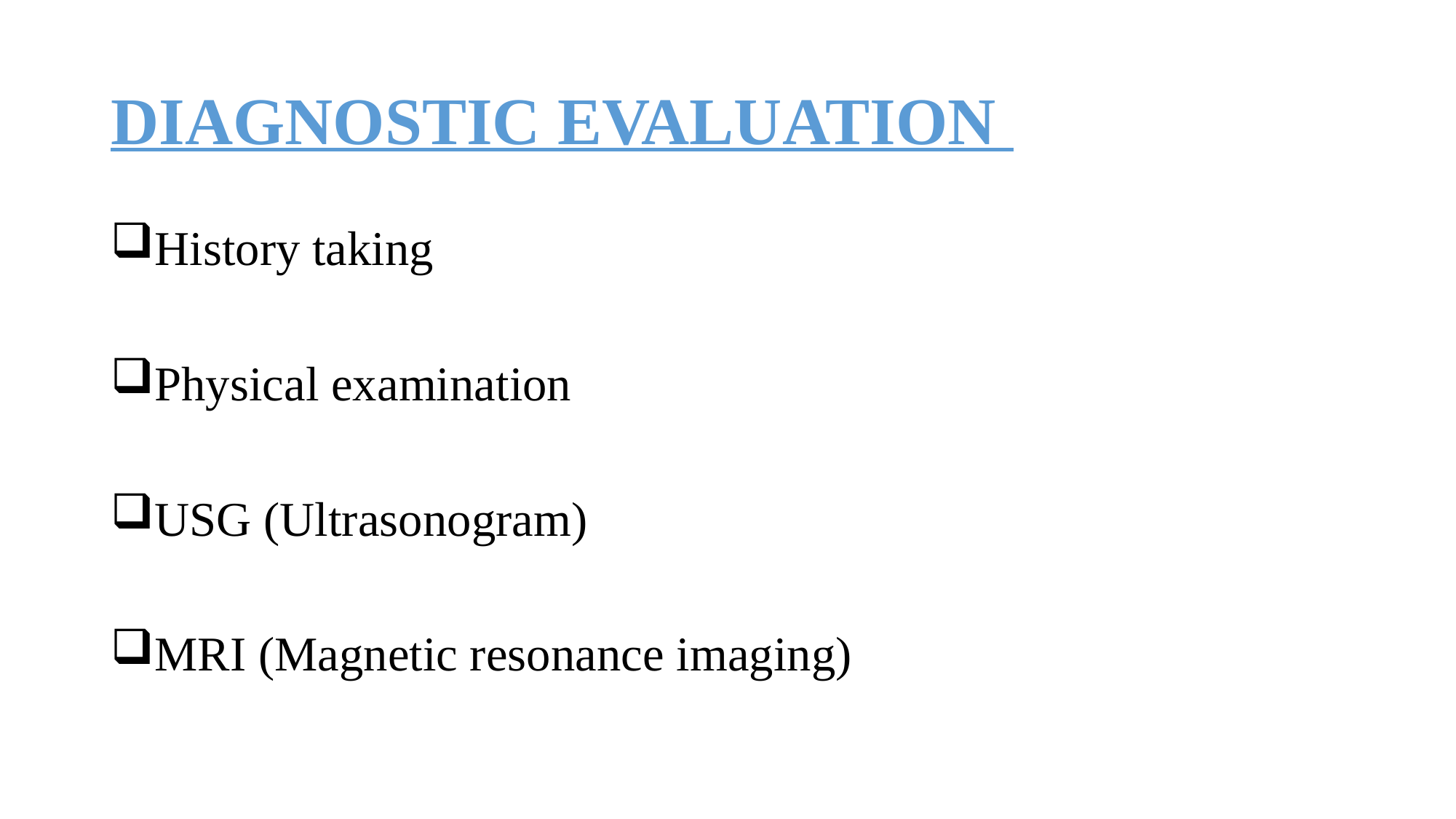

# DIAGNOSTIC EVALUATION
History taking

Physical examination

USG (Ultrasonogram)

MRI (Magnetic resonance imaging)